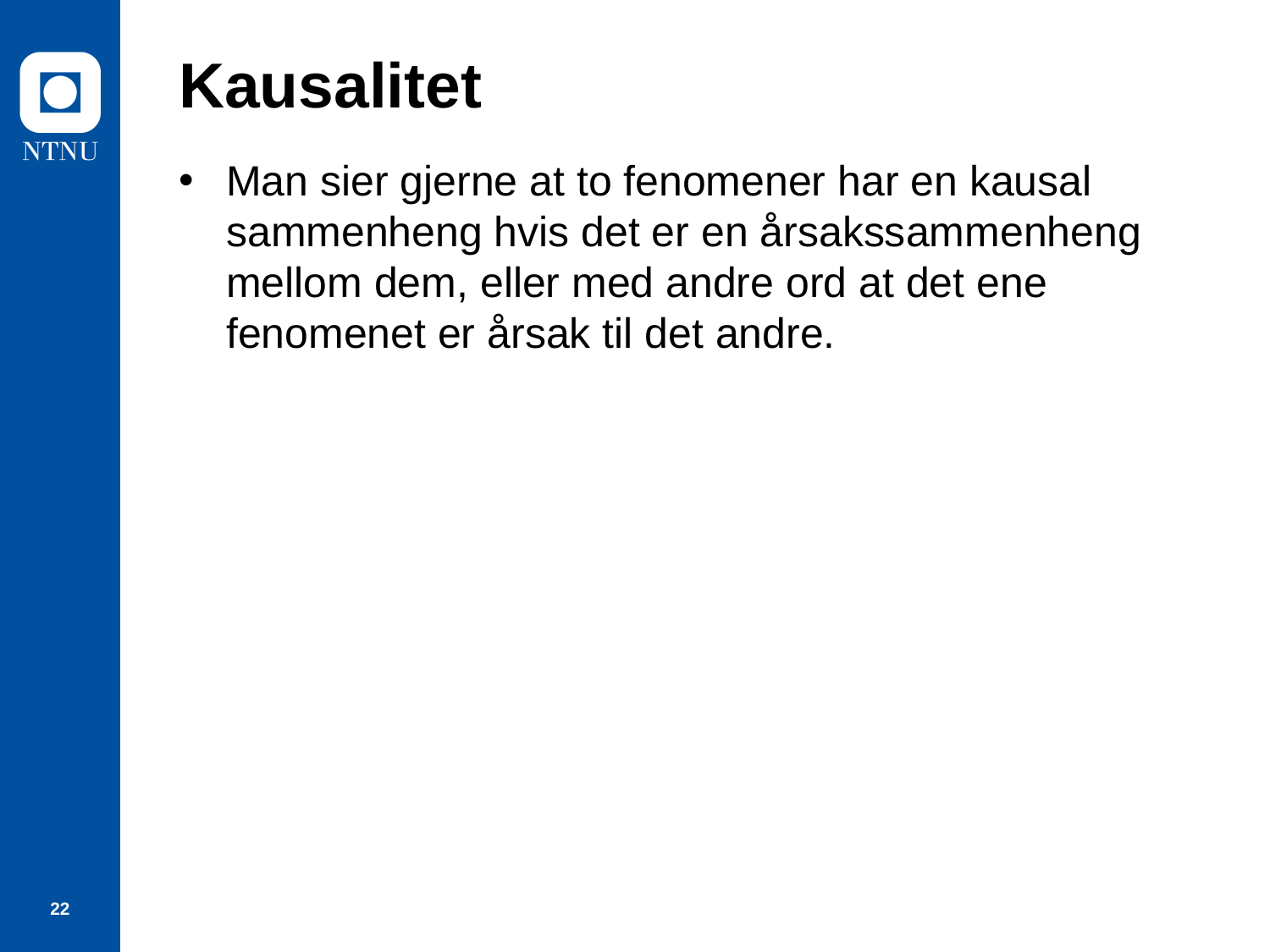

# Kausalitet
Man sier gjerne at to fenomener har en kausal sammenheng hvis det er en årsakssammenheng mellom dem, eller med andre ord at det ene fenomenet er årsak til det andre.